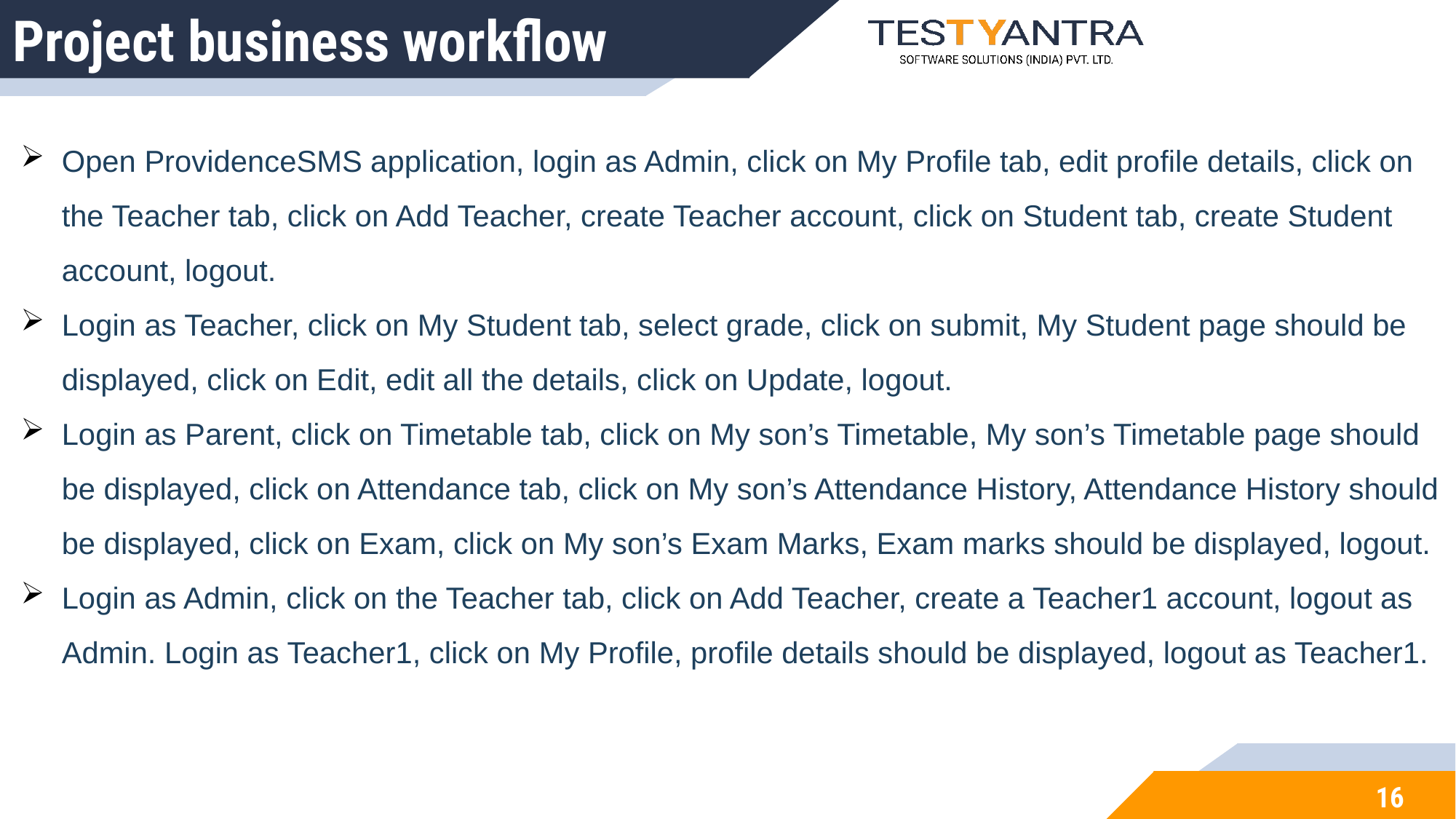

# Project business workflow

Open ProvidenceSMS application, login as Admin, click on My Profile tab, edit profile details, click on the Teacher tab, click on Add Teacher, create Teacher account, click on Student tab, create Student account, logout.
Login as Teacher, click on My Student tab, select grade, click on submit, My Student page should be displayed, click on Edit, edit all the details, click on Update, logout.
Login as Parent, click on Timetable tab, click on My son’s Timetable, My son’s Timetable page should be displayed, click on Attendance tab, click on My son’s Attendance History, Attendance History should be displayed, click on Exam, click on My son’s Exam Marks, Exam marks should be displayed, logout.
Login as Admin, click on the Teacher tab, click on Add Teacher, create a Teacher1 account, logout as Admin. Login as Teacher1, click on My Profile, profile details should be displayed, logout as Teacher1.

16